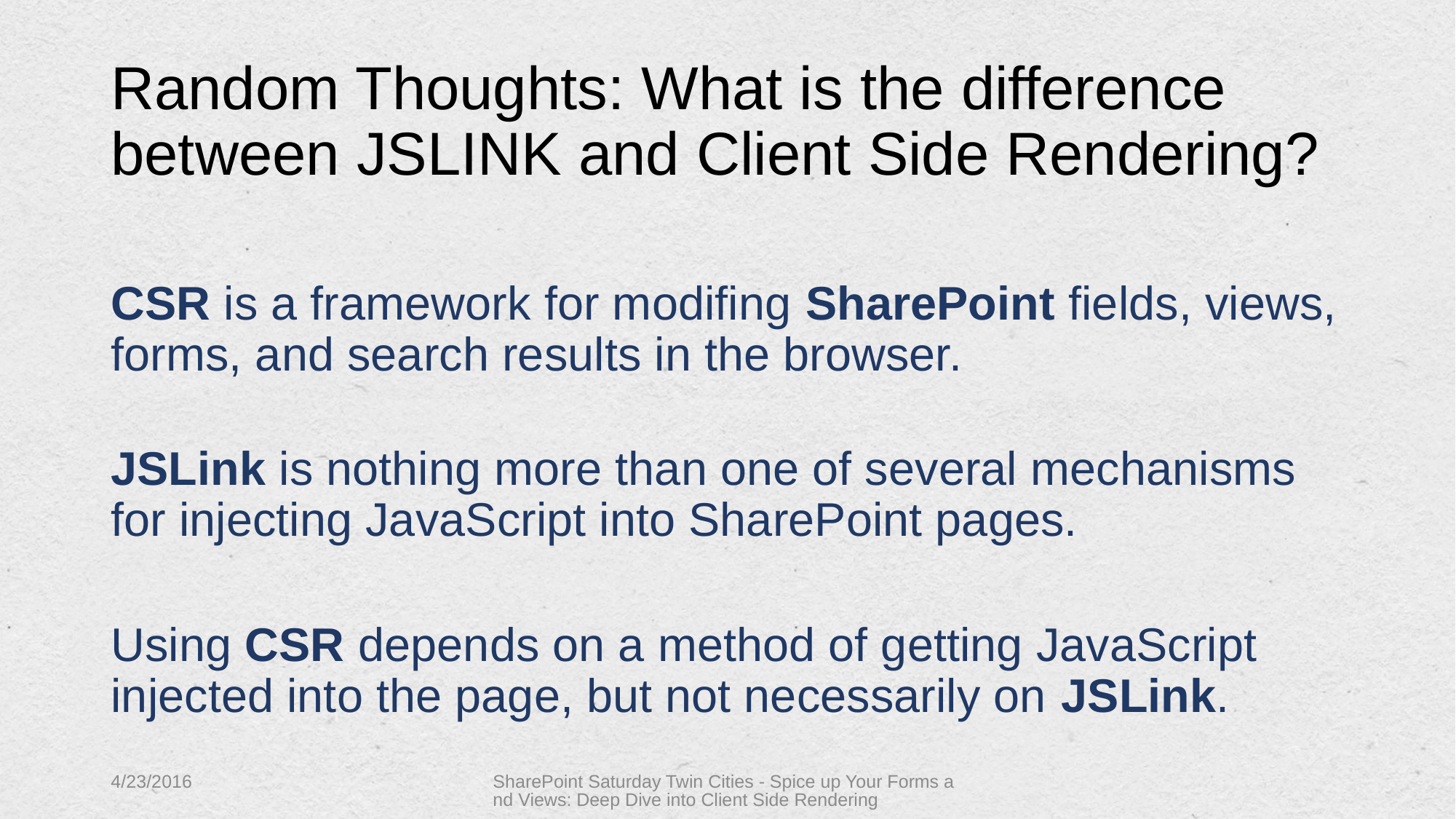

# Random Thoughts: What is the difference between JSLINK and Client Side Rendering?

CSR is a framework for modifing SharePoint fields, views, forms, and search results in the browser.
JSLink is nothing more than one of several mechanisms for injecting JavaScript into SharePoint pages.

Using CSR depends on a method of getting JavaScript injected into the page, but not necessarily on JSLink.
4/23/2016
SharePoint Saturday Twin Cities - Spice up Your Forms and Views: Deep Dive into Client Side Rendering